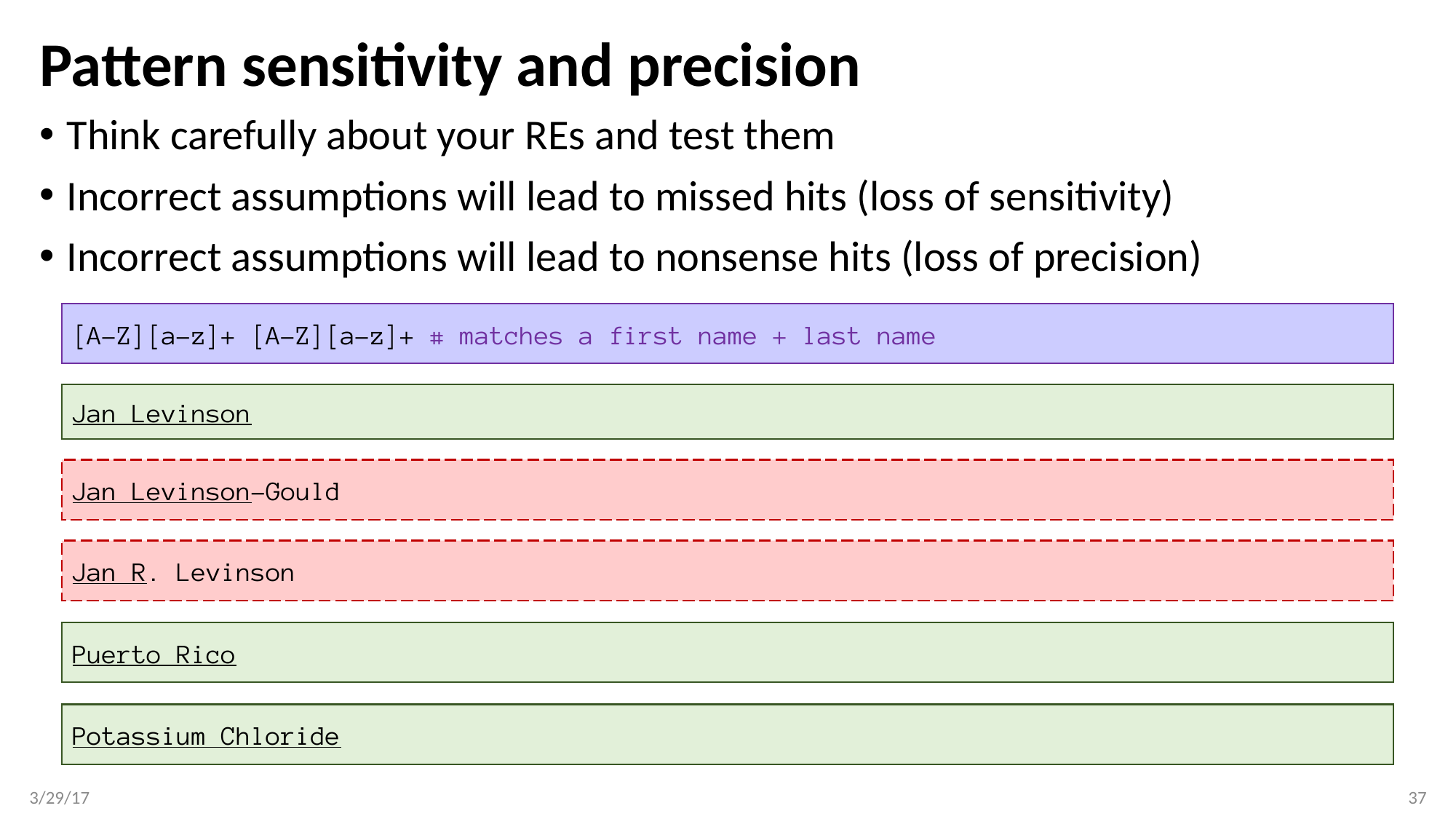

# Pattern sensitivity and precision
Think carefully about your REs and test them
Incorrect assumptions will lead to missed hits (loss of sensitivity)
Incorrect assumptions will lead to nonsense hits (loss of precision)
[A-Z][a-z]+ [A-Z][a-z]+ # matches a first name + last name
Jan Levinson
Jan Levinson-Gould
Jan R. Levinson
Puerto Rico
Potassium Chloride
3/29/17
37